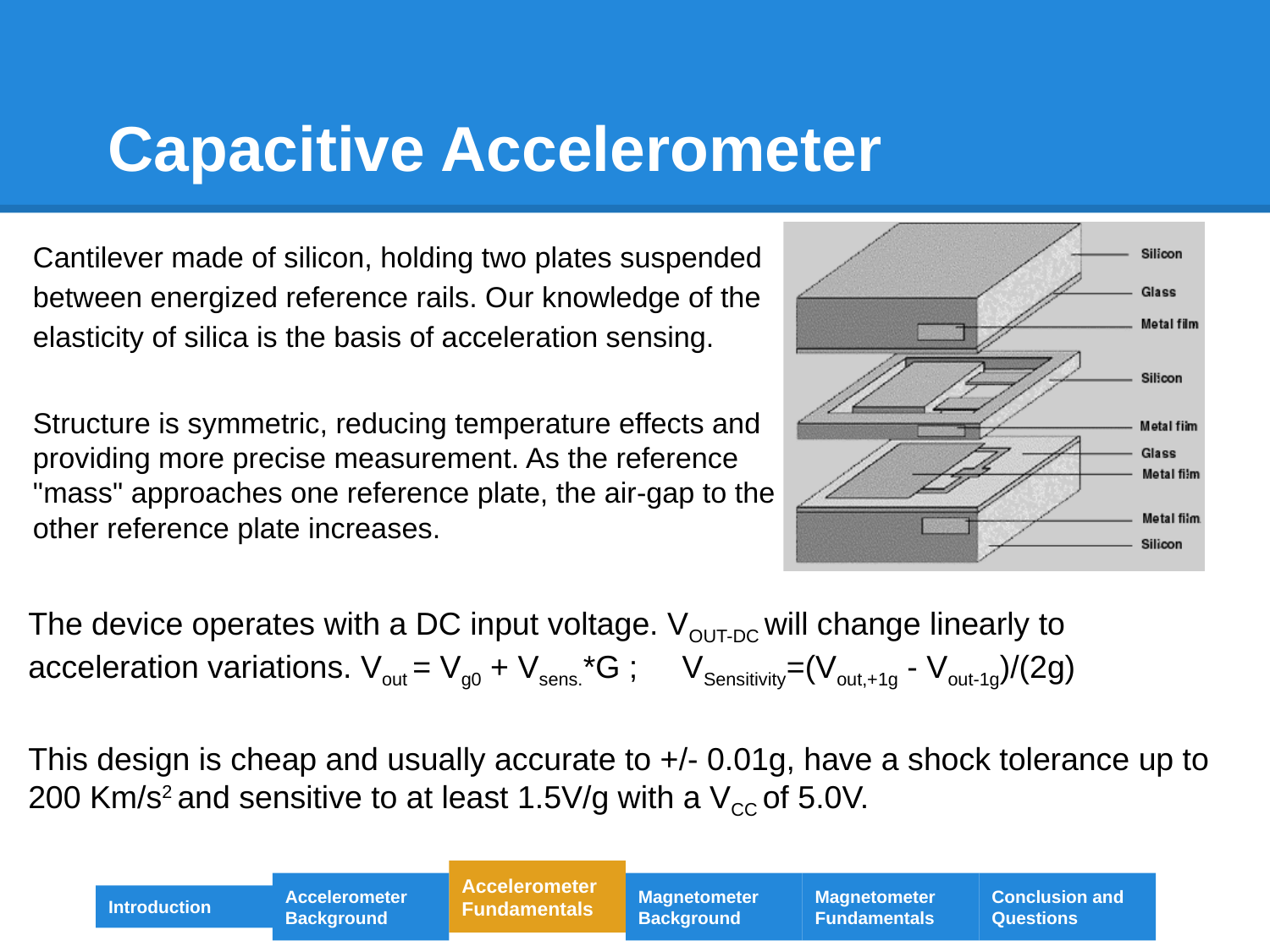

Capacitive Accelerometer
Cantilever made of silicon, holding two plates suspended between energized reference rails. Our knowledge of the elasticity of silica is the basis of acceleration sensing.

Structure is symmetric, reducing temperature effects and providing more precise measurement. As the reference "mass" approaches one reference plate, the air-gap to the other reference plate increases.

The device operates with a DC input voltage. VOUT-DC will change linearly to acceleration variations. Vout = Vg0 + Vsens.*G ;     VSensitivity=(Vout,+1g - Vout-1g)/(2g)

This design is cheap and usually accurate to +/- 0.01g, have a shock tolerance up to 200 Km/s2 and sensitive to at least 1.5V/g with a VCC of 5.0V.
Accelerometer Fundamentals
Accelerometer Background
Magnetometer Background
Magnetometer Fundamentals
Conclusion and Questions
Introduction